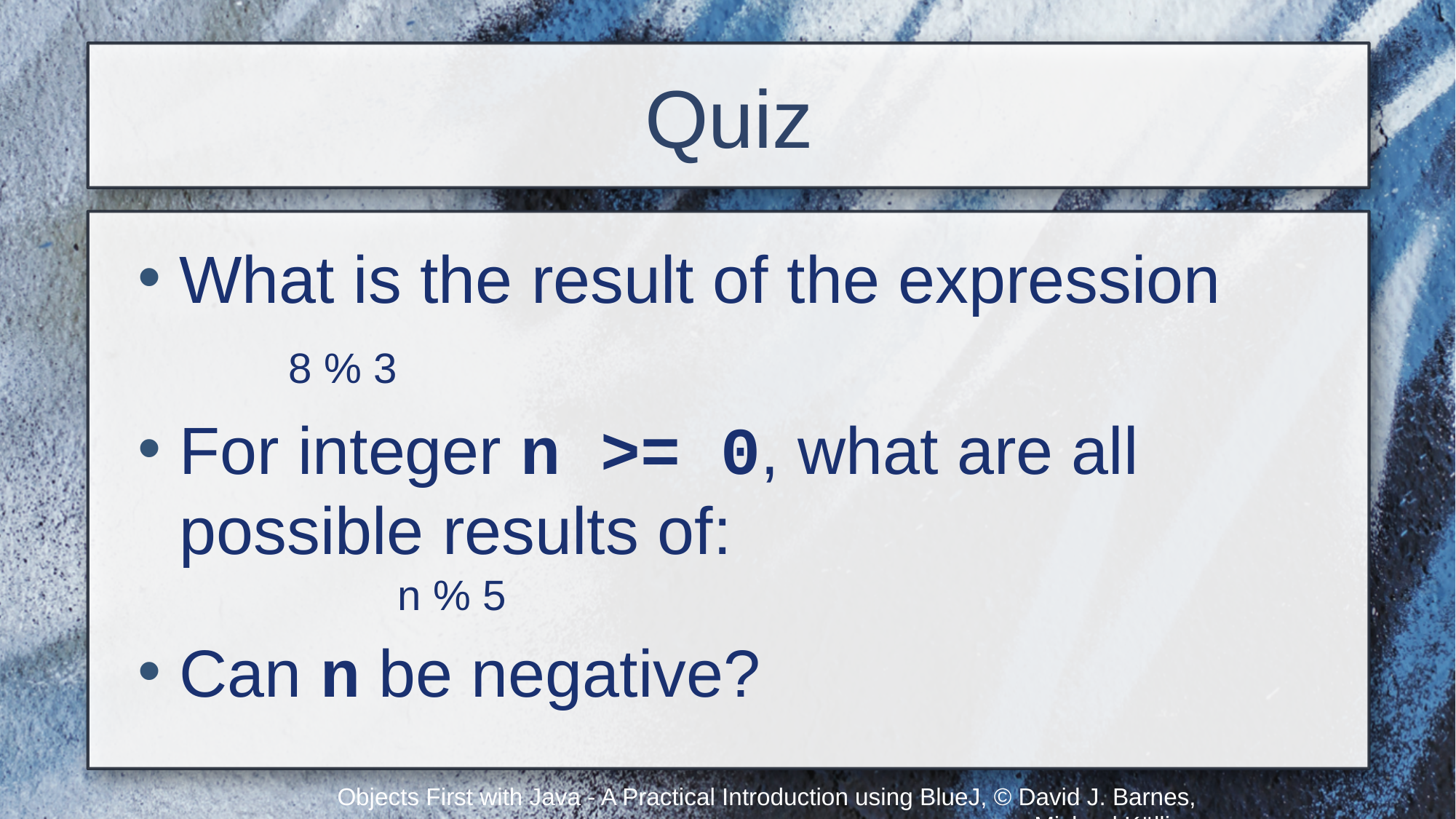

# Quiz
What is the result of the expression 		8 % 3
For integer n >= 0, what are all possible results of:
		n % 5
Can n be negative?